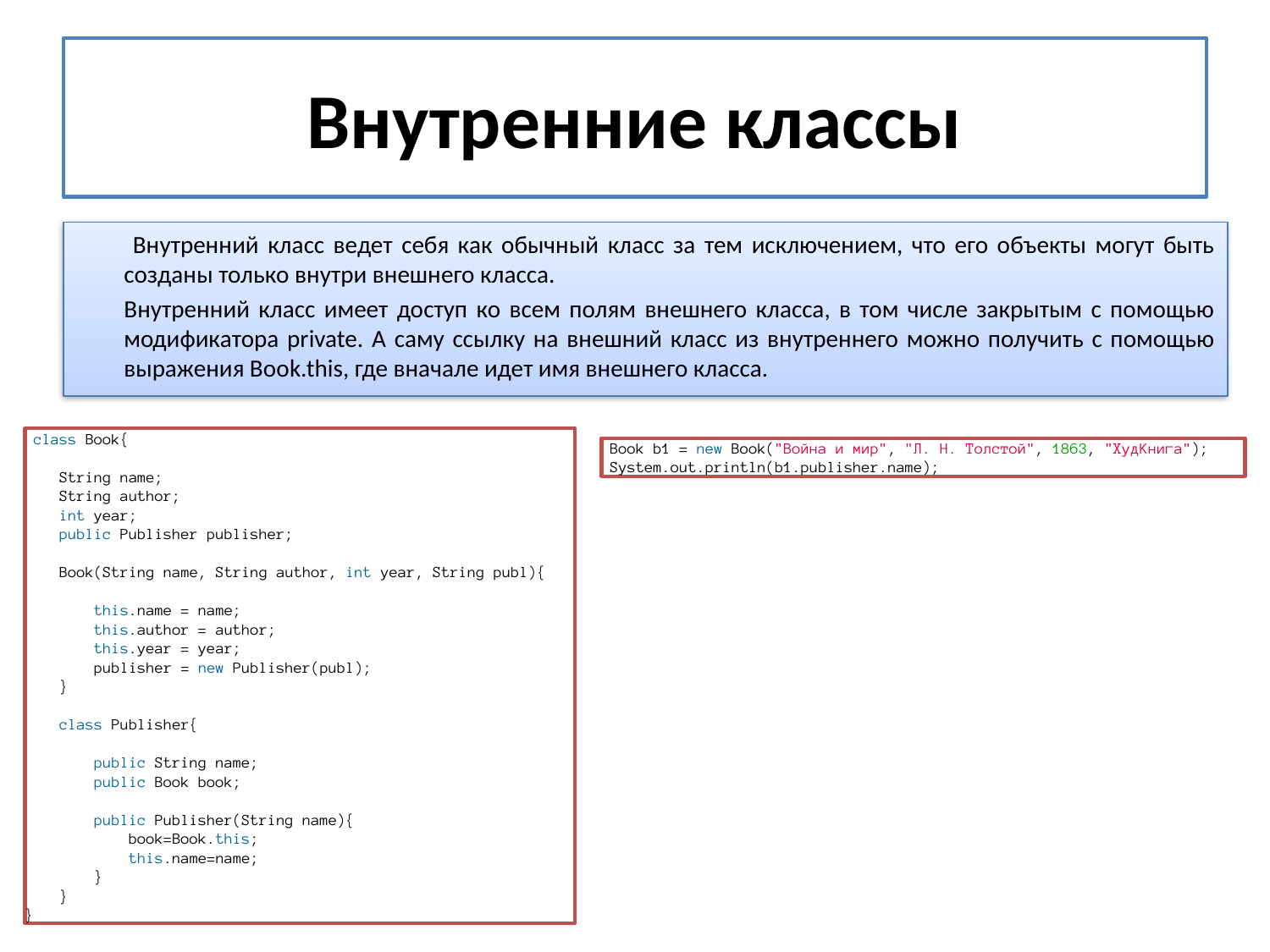

# Внутренние классы
	 Внутренний класс ведет себя как обычный класс за тем исключением, что его объекты могут быть созданы только внутри внешнего класса.
	Внутренний класс имеет доступ ко всем полям внешнего класса, в том числе закрытым с помощью модификатора private. А саму ссылку на внешний класс из внутреннего можно получить с помощью выражения Book.this, где вначале идет имя внешнего класса.
 class Book{

    String name;
    String author;
    int year;
    public Publisher publisher;

    Book(String name, String author, int year, String publ){

        this.name = name;
        this.author = author;
        this.year = year;
        publisher = new Publisher(publ);
    }

    class Publisher{

        public String name;
        public Book book;

        public Publisher(String name){
            book=Book.this;
            this.name=name;
        }
    }
}
 Book b1 = new Book("Война и мир", "Л. Н. Толстой", 1863, "ХудКнига");
 System.out.println(b1.publisher.name);